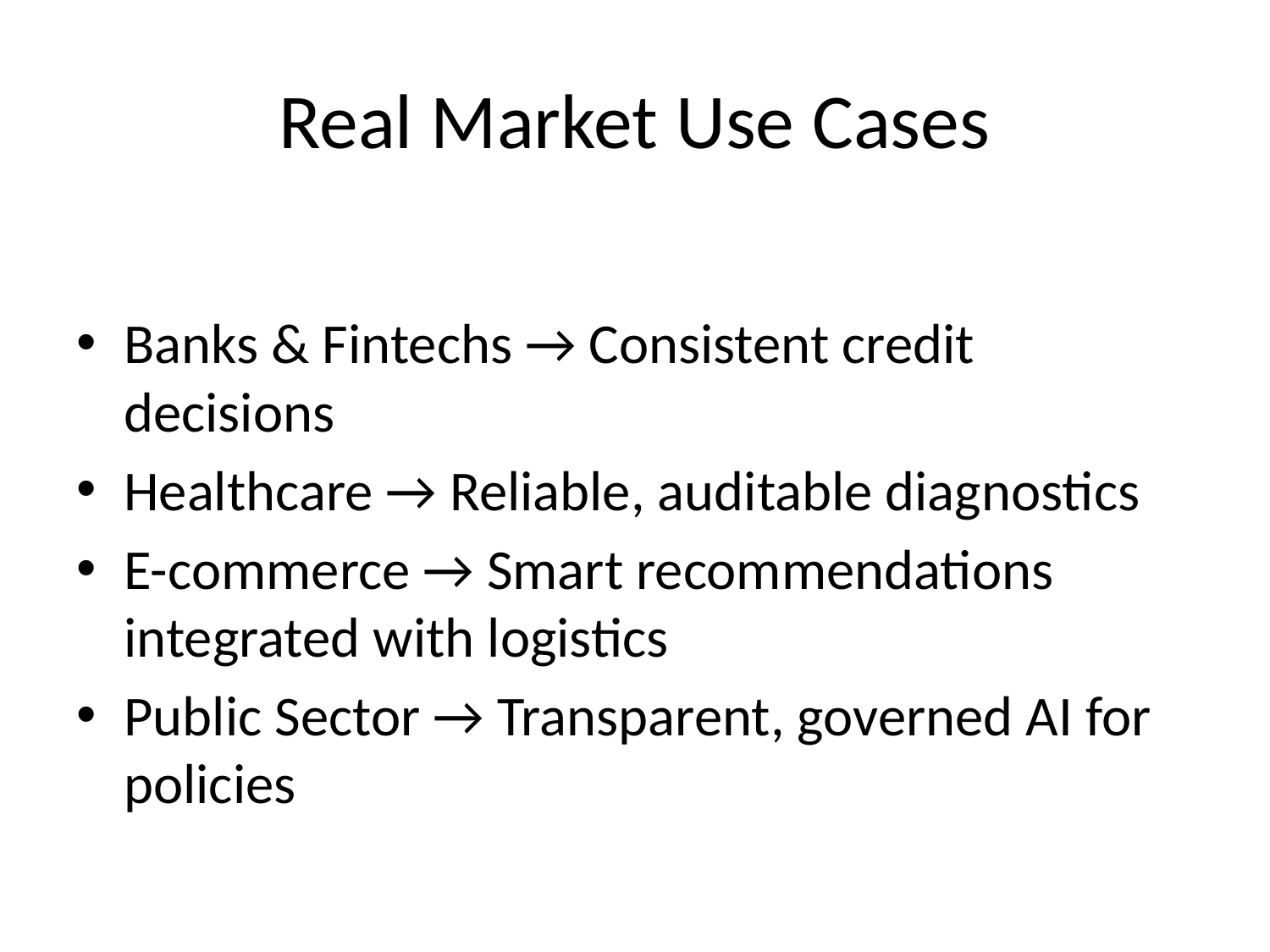

# Real Market Use Cases

Banks & Fintechs → Consistent credit decisions
Healthcare → Reliable, auditable diagnostics
E-commerce → Smart recommendations integrated with logistics
Public Sector → Transparent, governed AI for policies